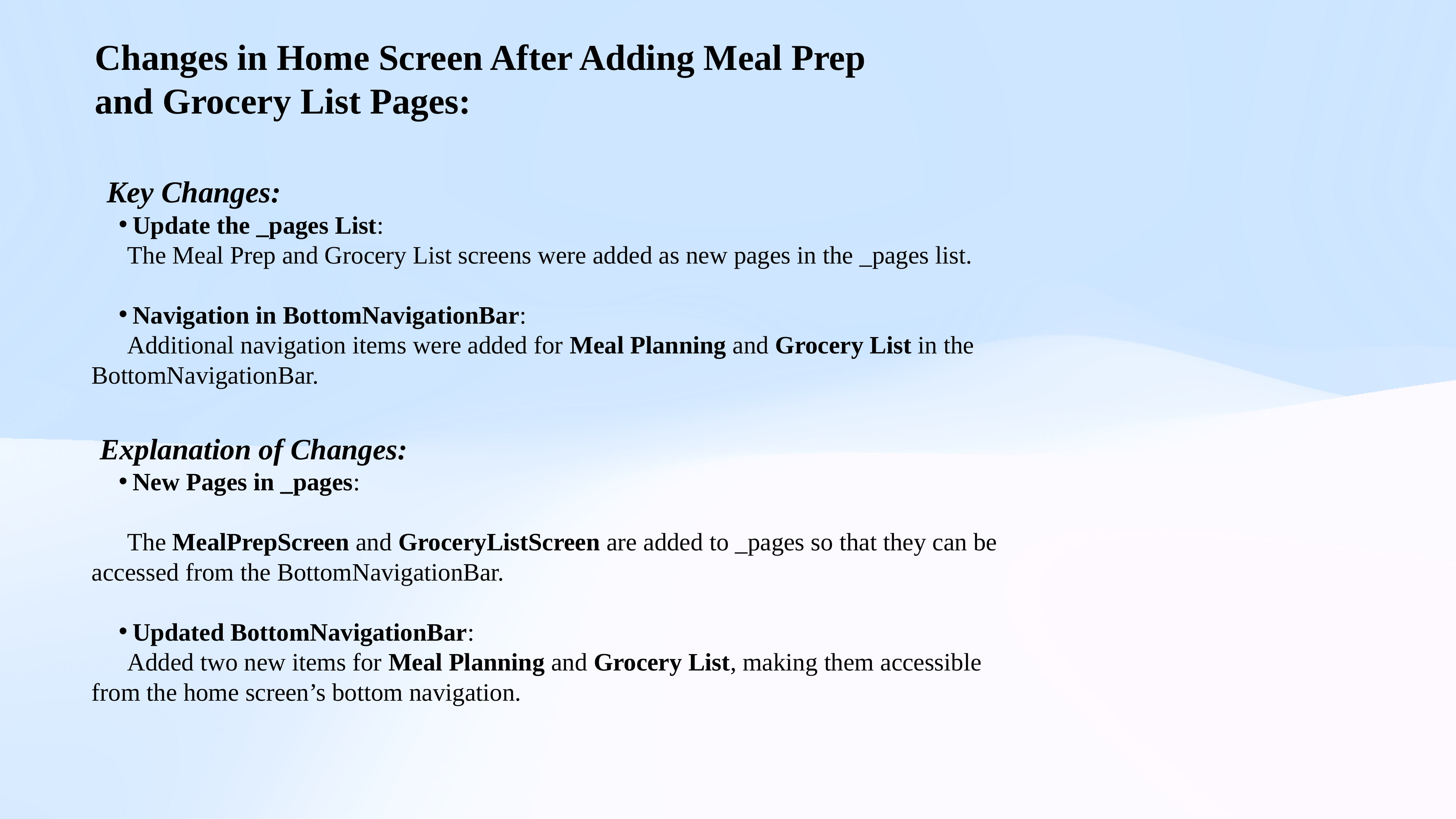

# Changes in Home Screen After Adding Meal Prep
and Grocery List Pages:
  Key Changes:
Update the _pages List:
The Meal Prep and Grocery List screens were added as new pages in the _pages list.

Navigation in BottomNavigationBar:
Additional navigation items were added for Meal Planning and Grocery List in the BottomNavigationBar.

Explanation of Changes:
New Pages in _pages:

The MealPrepScreen and GroceryListScreen are added to _pages so that they can be accessed from the BottomNavigationBar.

Updated BottomNavigationBar:
Added two new items for Meal Planning and Grocery List, making them accessible from the home screen’s bottom navigation.